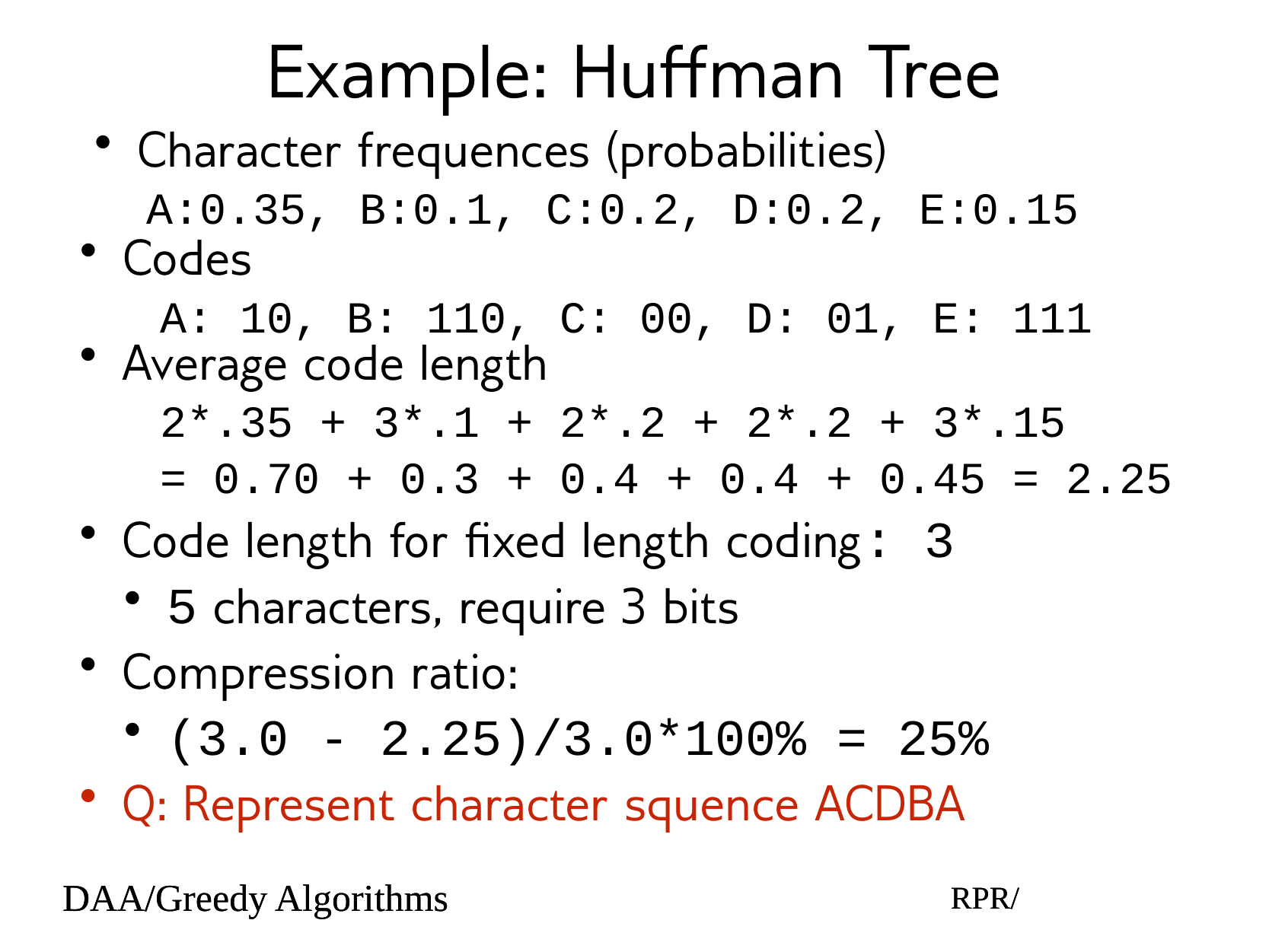

# Example: Huffman Tree
Character frequences (probabilities)
A:0.35, B:0.1, C:0.2, D:0.2, E:0.15
Codes
A: 10, B: 110, C: 00, D: 01, E: 111
Average code length
2*.35 + 3*.1 + 2*.2 + 2*.2 + 3*.15
= 0.70 + 0.3 + 0.4 + 0.4 + 0.45 = 2.25
Code length for fixed length coding: 3
5 characters, require 3 bits
Compression ratio:
(3.0 - 2.25)/3.0*100% = 25%
Q: Represent character squence ACDBA
DAA/Greedy Algorithms
RPR/
14